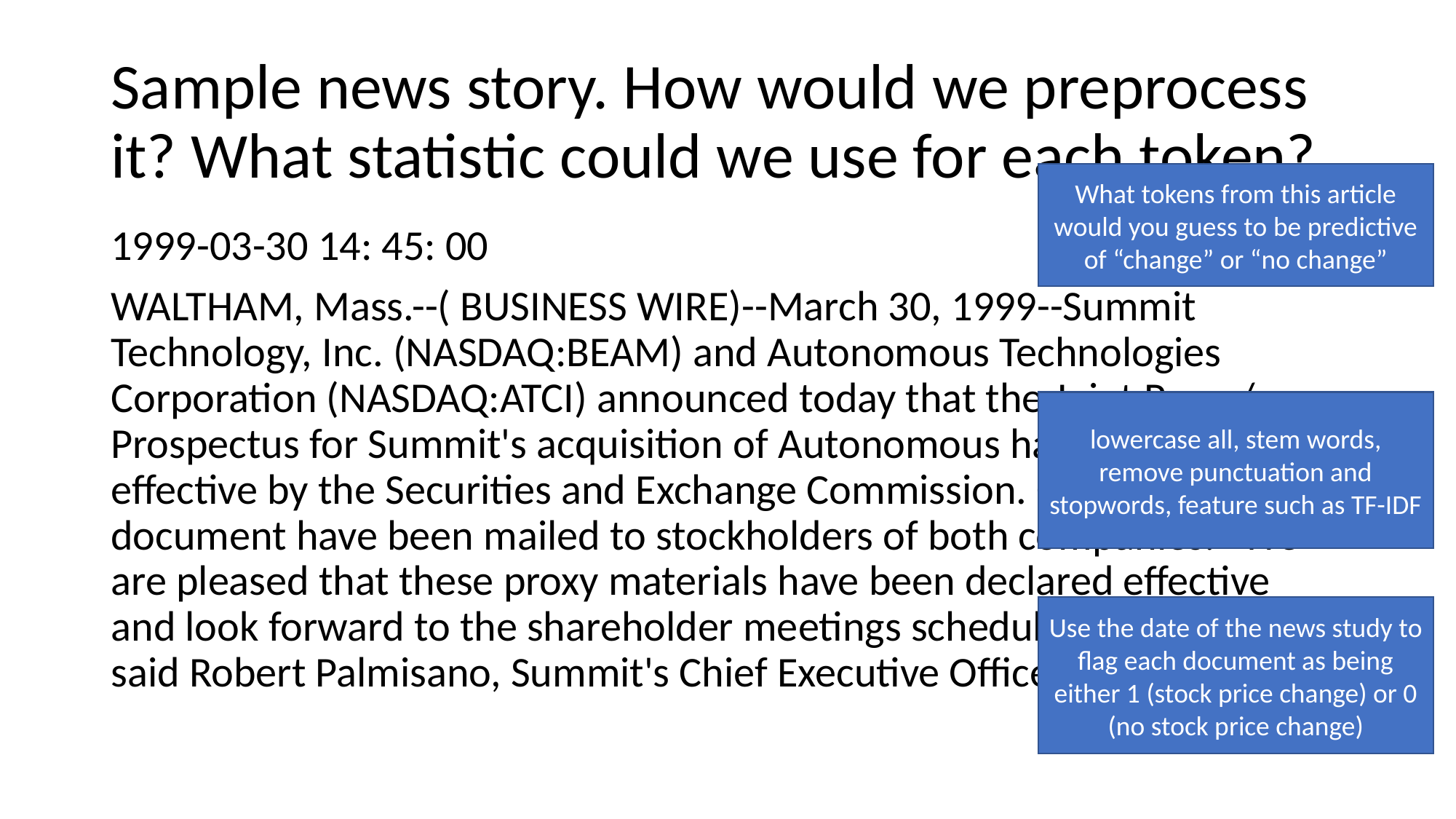

# Sample news story. How would we preprocess it? What statistic could we use for each token?
What tokens from this article would you guess to be predictive of “change” or “no change”
1999-03-30 14: 45: 00
WALTHAM, Mass.--( BUSINESS WIRE)--March 30, 1999--Summit Technology, Inc. (NASDAQ:BEAM) and Autonomous Technologies Corporation (NASDAQ:ATCI) announced today that the Joint Proxy/ Prospectus for Summit's acquisition of Autonomous has been declared effective by the Securities and Exchange Commission. Copies of the document have been mailed to stockholders of both companies. "We are pleased that these proxy materials have been declared effective and look forward to the shareholder meetings scheduled for April 29," said Robert Palmisano, Summit's Chief Executive Officer.
lowercase all, stem words, remove punctuation and stopwords, feature such as TF-IDF
Use the date of the news study to flag each document as being either 1 (stock price change) or 0 (no stock price change)